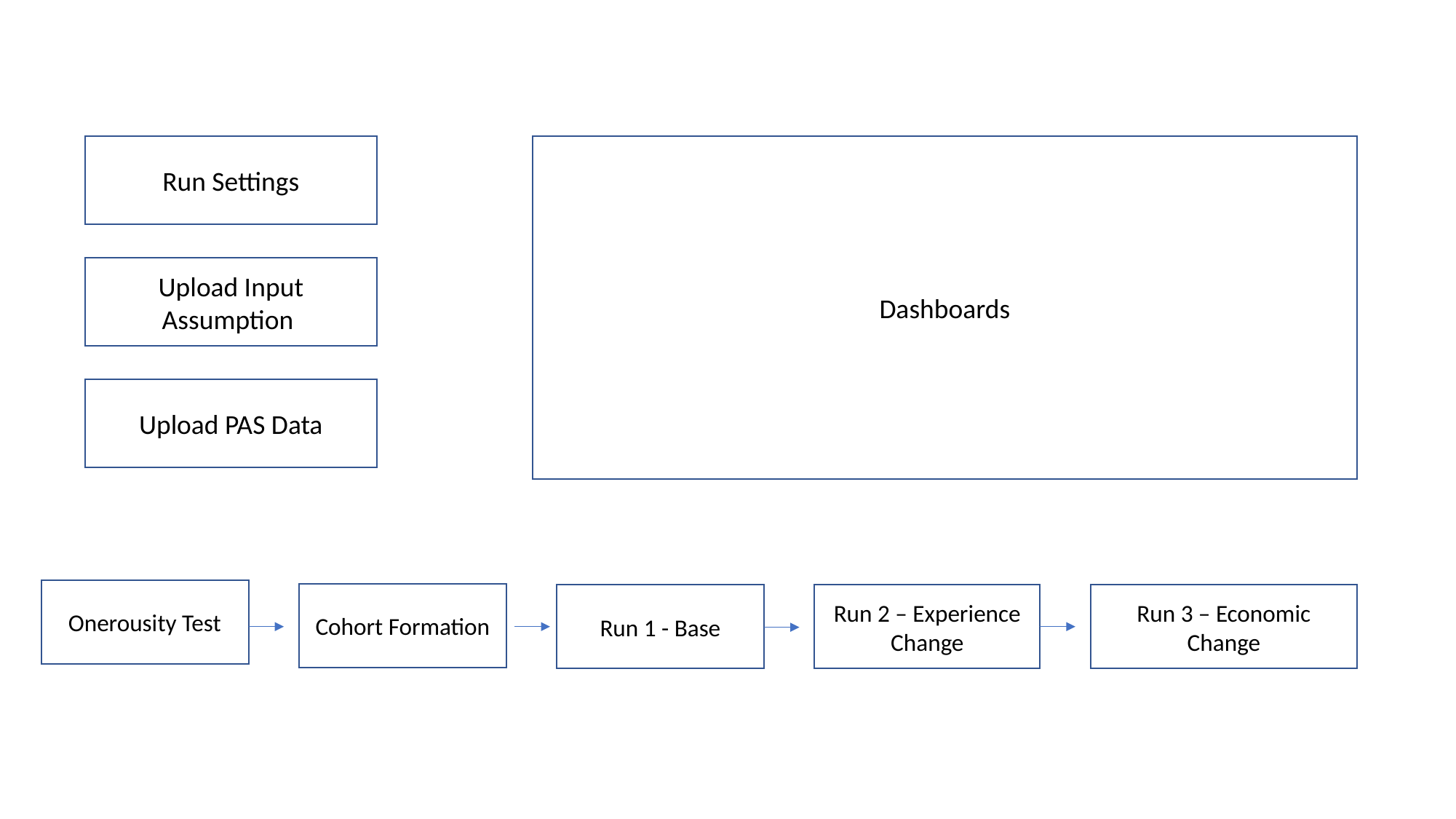

Dashboards
Run Settings
Upload Input Assumption
Upload PAS Data
Onerousity Test
Cohort Formation
Run 1 - Base
Run 3 – Economic Change
Run 2 – Experience Change